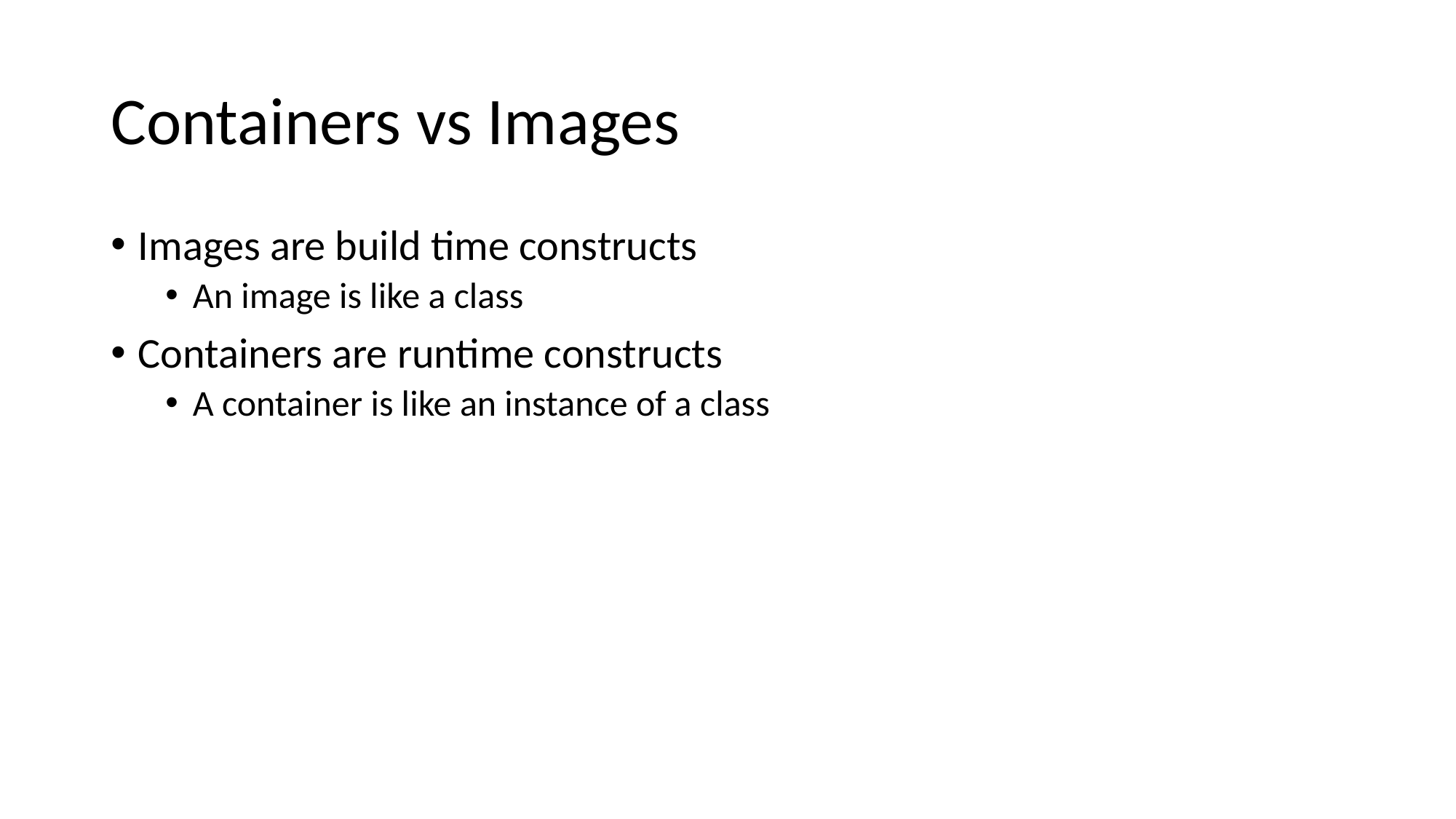

# Containers vs Images
Images are build time constructs
An image is like a class
Containers are runtime constructs
A container is like an instance of a class